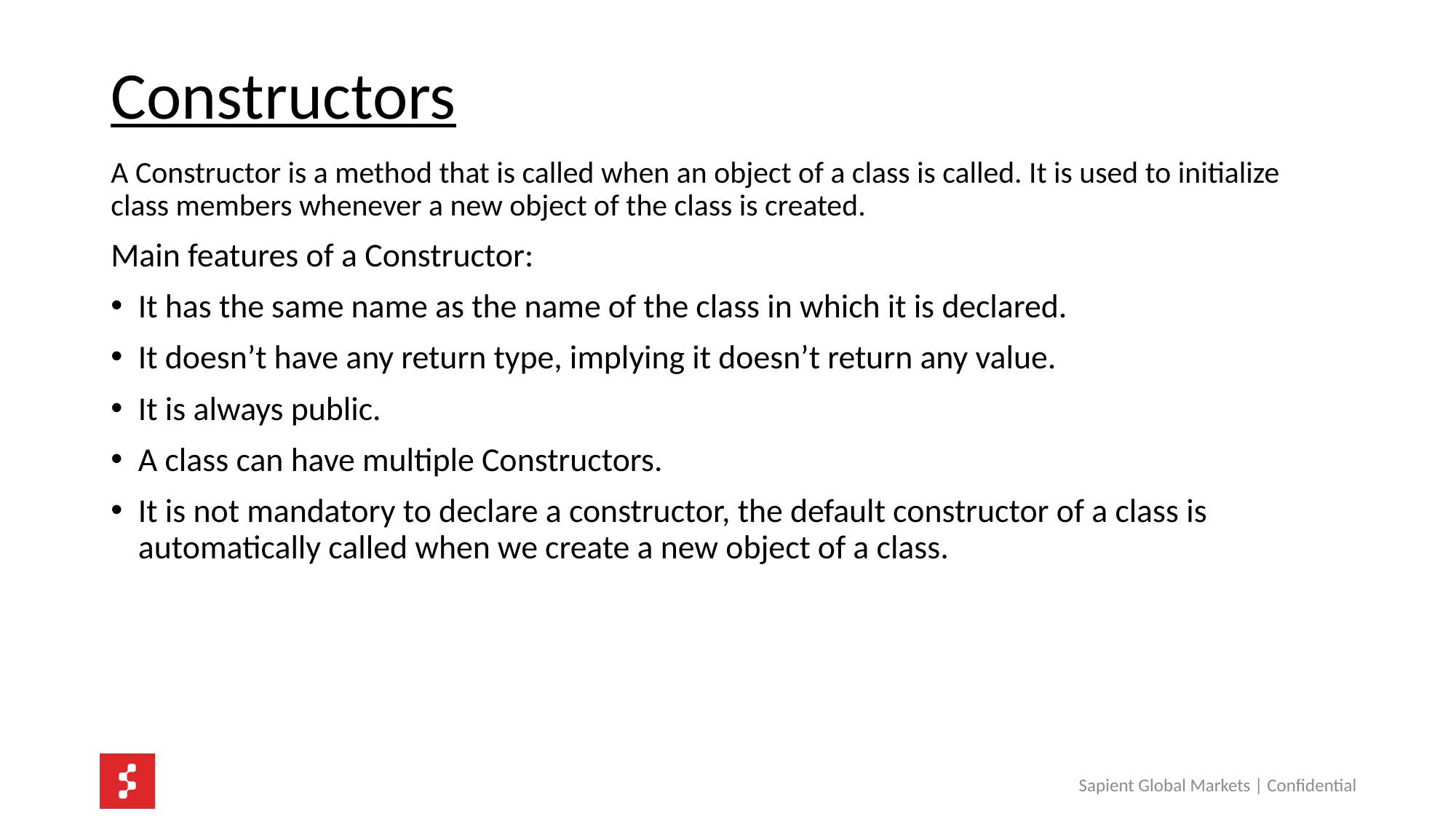

# Constructors
A Constructor is a method that is called when an object of a class is called. It is used to initialize class members whenever a new object of the class is created.
Main features of a Constructor:
It has the same name as the name of the class in which it is declared.
It doesn’t have any return type, implying it doesn’t return any value.
It is always public.
A class can have multiple Constructors.
It is not mandatory to declare a constructor, the default constructor of a class is automatically called when we create a new object of a class.

Sapient Global Markets | Confidential